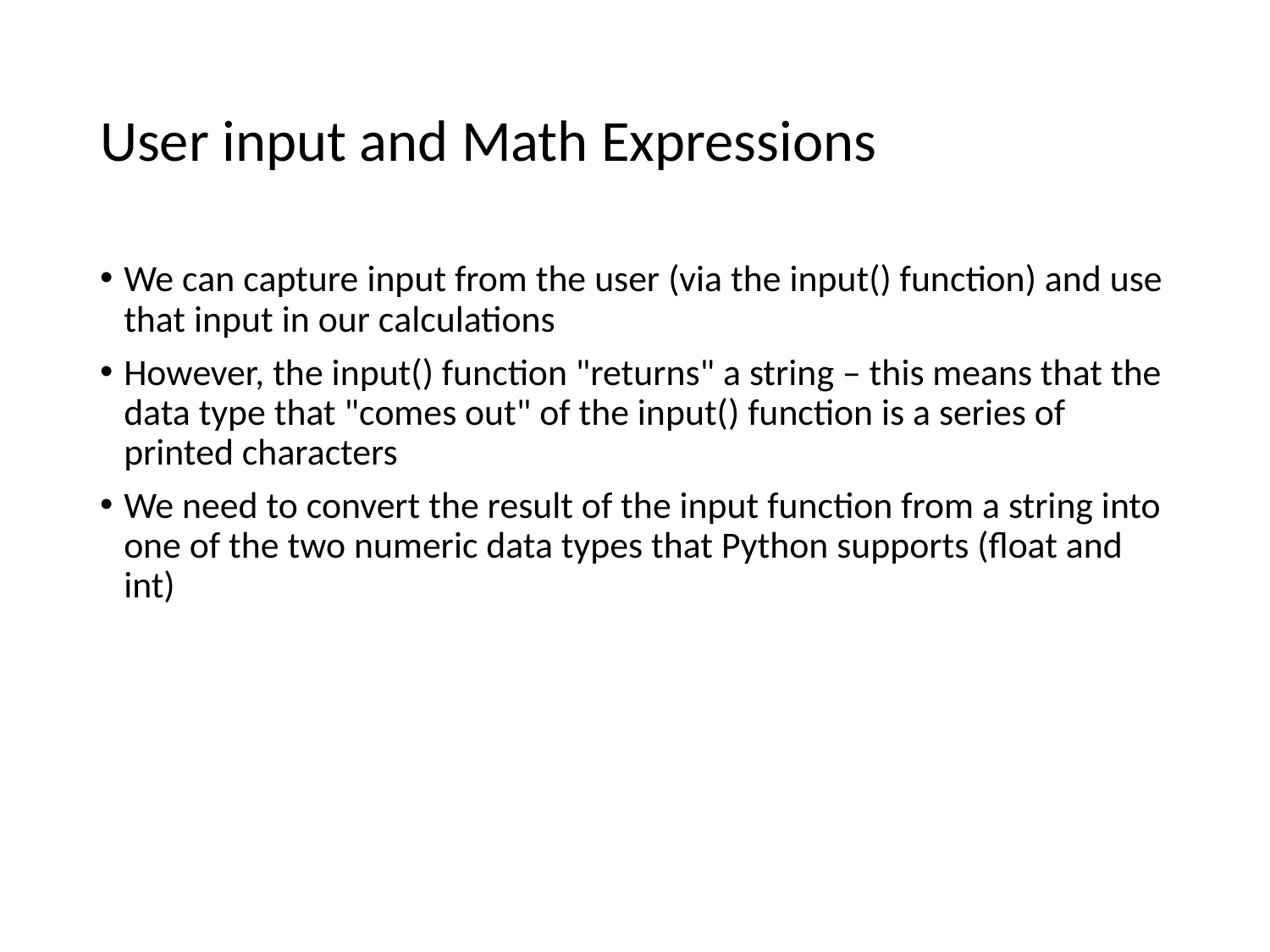

# User input and Math Expressions
We can capture input from the user (via the input() function) and use that input in our calculations
However, the input() function "returns" a string – this means that the data type that "comes out" of the input() function is a series of printed characters
We need to convert the result of the input function from a string into one of the two numeric data types that Python supports (float and int)